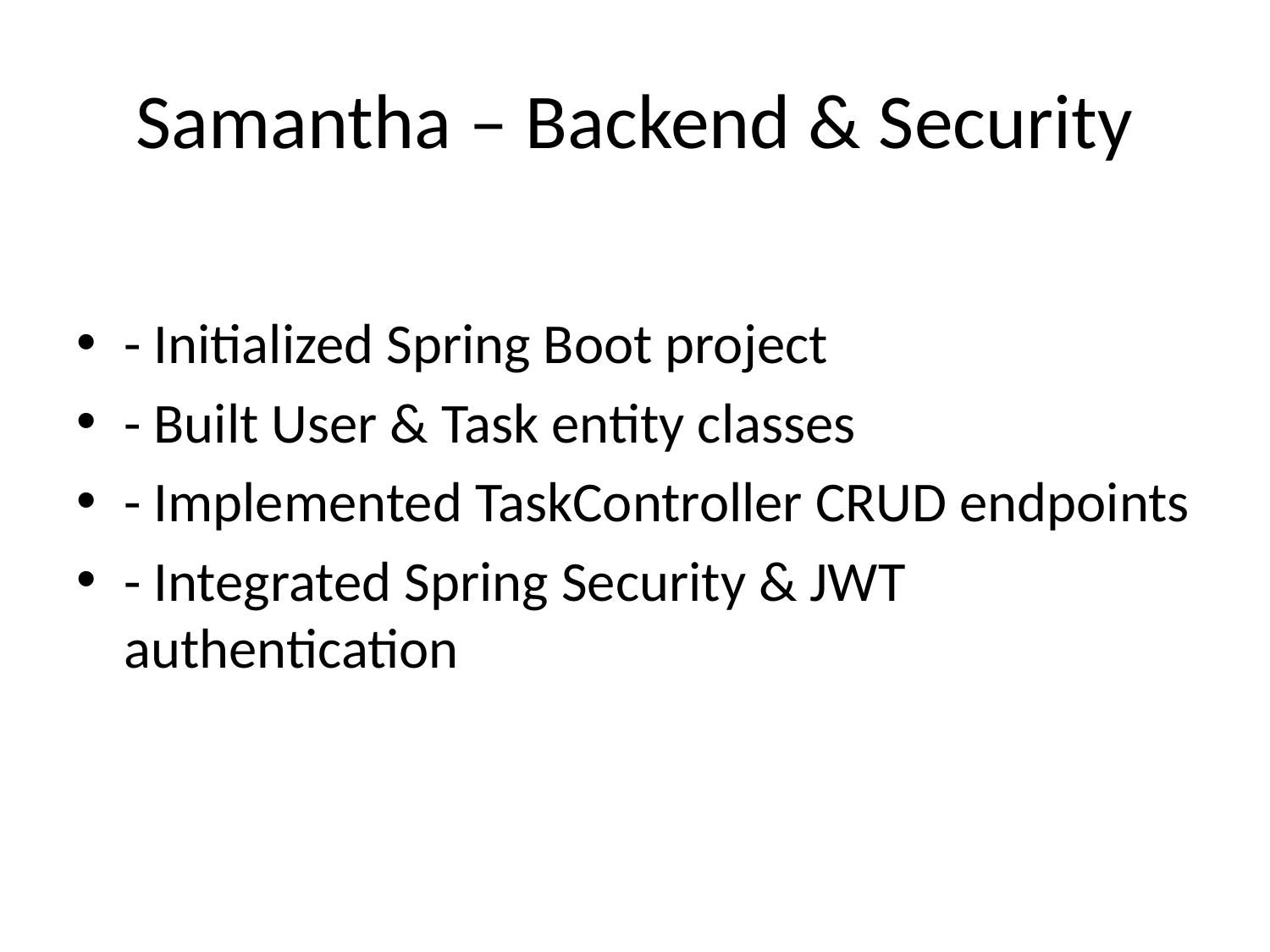

# Samantha – Backend & Security

- Initialized Spring Boot project
- Built User & Task entity classes
- Implemented TaskController CRUD endpoints
- Integrated Spring Security & JWT authentication